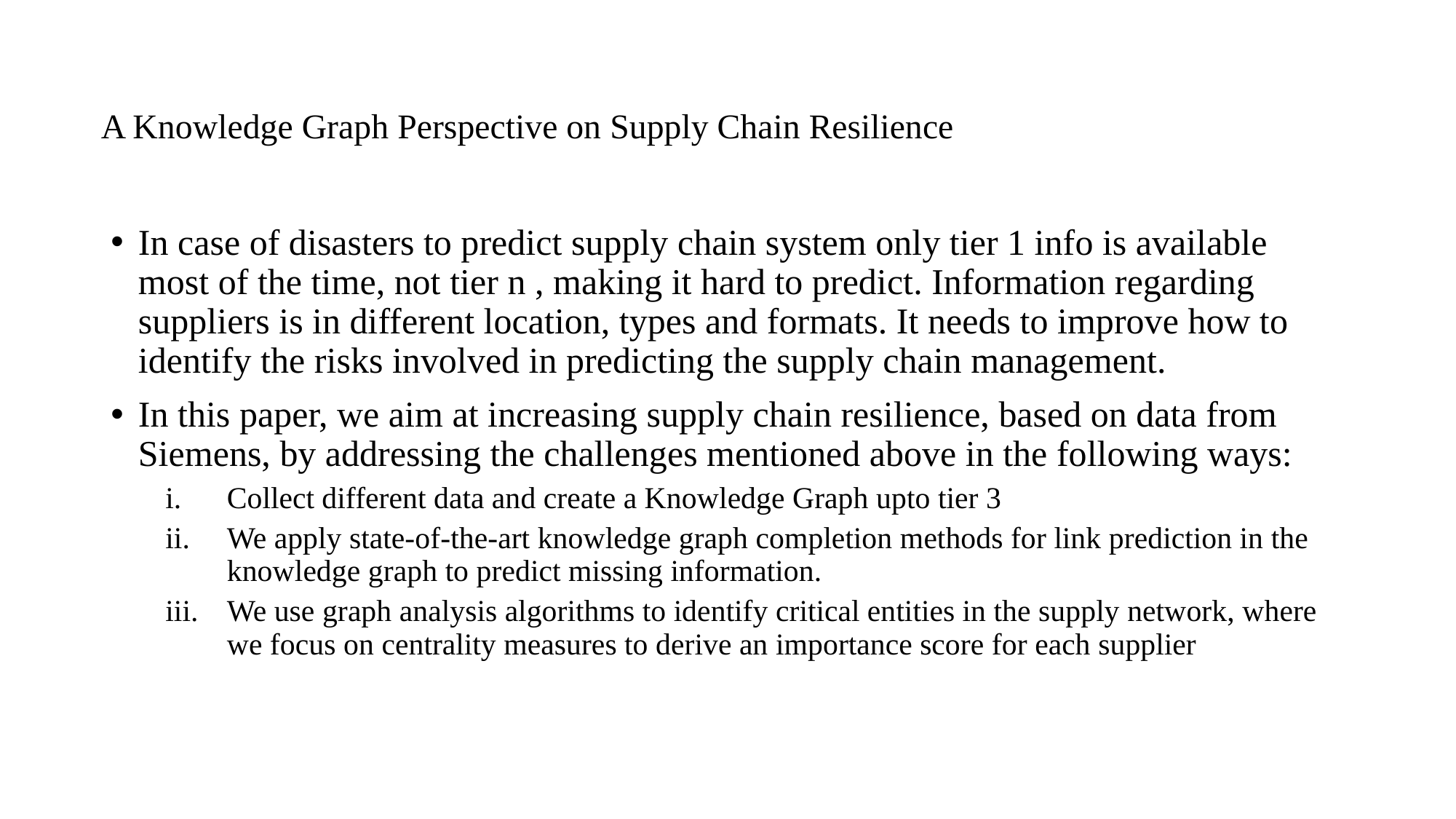

# A Knowledge Graph Perspective on Supply Chain Resilience
In case of disasters to predict supply chain system only tier 1 info is available most of the time, not tier n , making it hard to predict. Information regarding suppliers is in different location, types and formats. It needs to improve how to identify the risks involved in predicting the supply chain management.
In this paper, we aim at increasing supply chain resilience, based on data from Siemens, by addressing the challenges mentioned above in the following ways:
Collect different data and create a Knowledge Graph upto tier 3
We apply state-of-the-art knowledge graph completion methods for link prediction in the knowledge graph to predict missing information.
We use graph analysis algorithms to identify critical entities in the supply network, where we focus on centrality measures to derive an importance score for each supplier